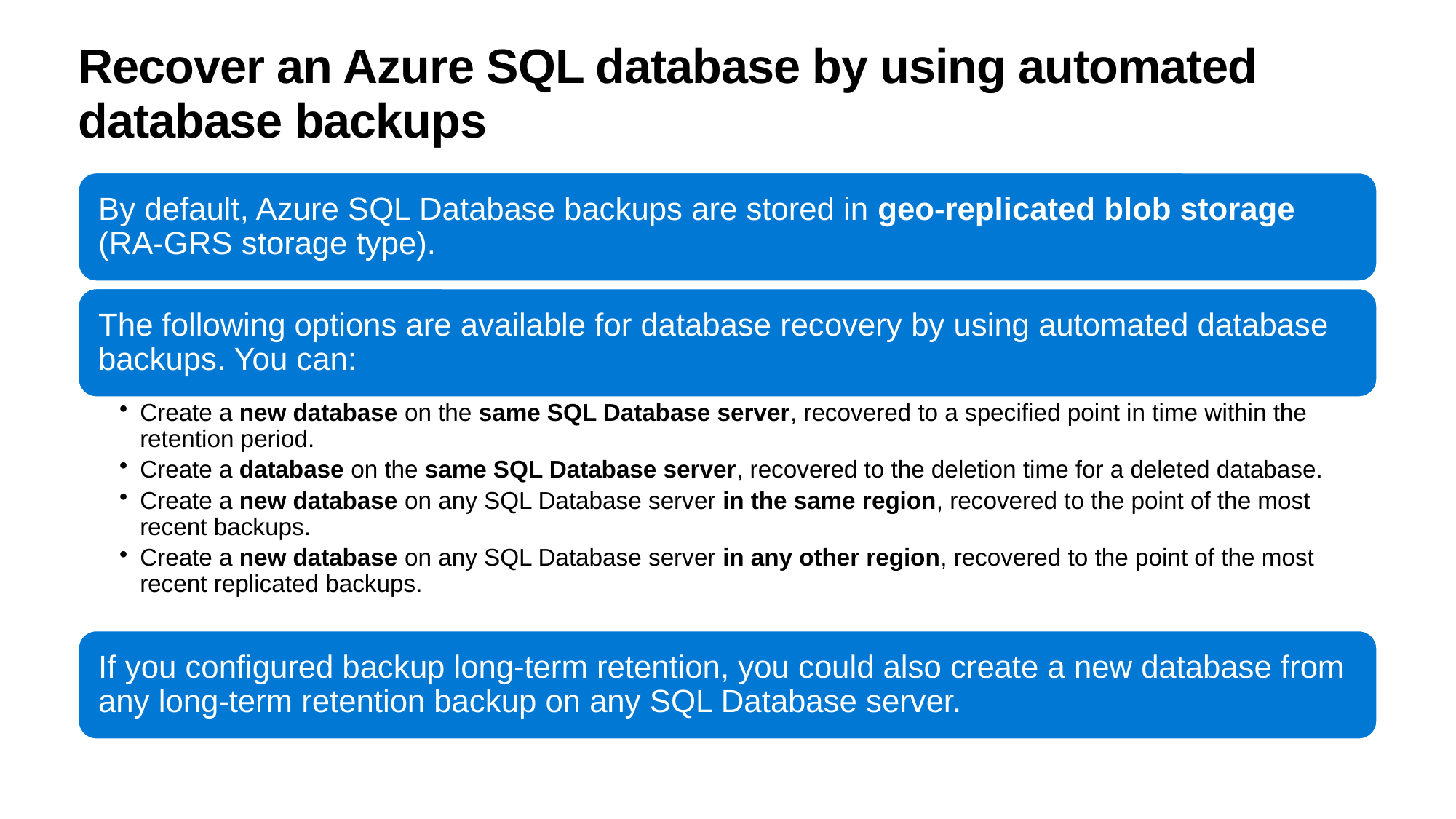

# Recover an Azure SQL database by using automated database backups
By default, Azure SQL Database backups are stored in geo-replicated blob storage (RA-GRS storage type).
The following options are available for database recovery by using automated database backups. You can:
Create a new database on the same SQL Database server, recovered to a specified point in time within the retention period.
Create a database on the same SQL Database server, recovered to the deletion time for a deleted database.
Create a new database on any SQL Database server in the same region, recovered to the point of the most recent backups.
Create a new database on any SQL Database server in any other region, recovered to the point of the most recent replicated backups.
If you configured backup long-term retention, you could also create a new database from any long-term retention backup on any SQL Database server.